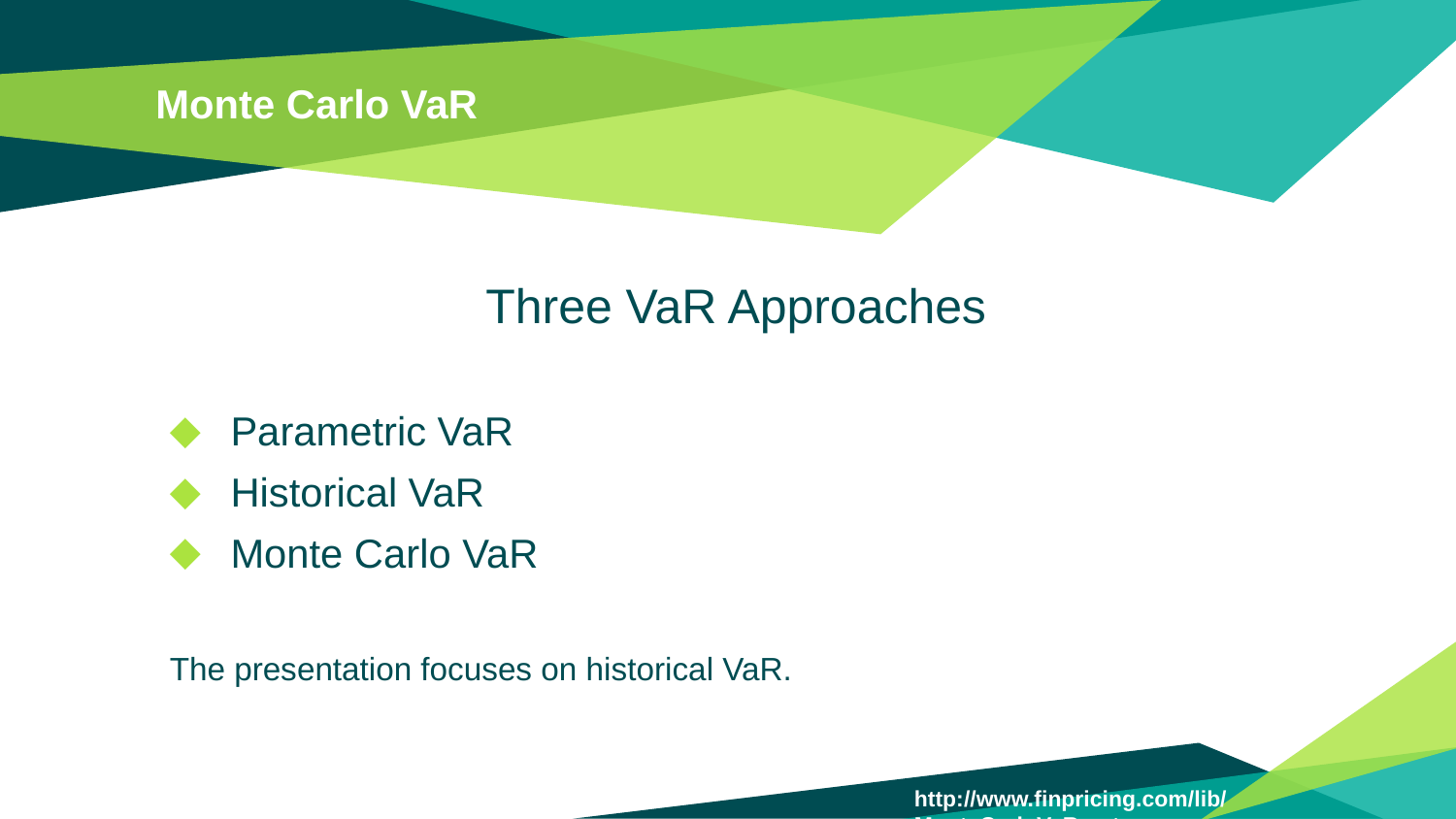

# Monte Carlo VaR
Three VaR Approaches

Parametric VaR
Historical VaR
Monte Carlo VaR

The presentation focuses on historical VaR.
http://www.finpricing.com/lib/MonteCarloVaR.pptx